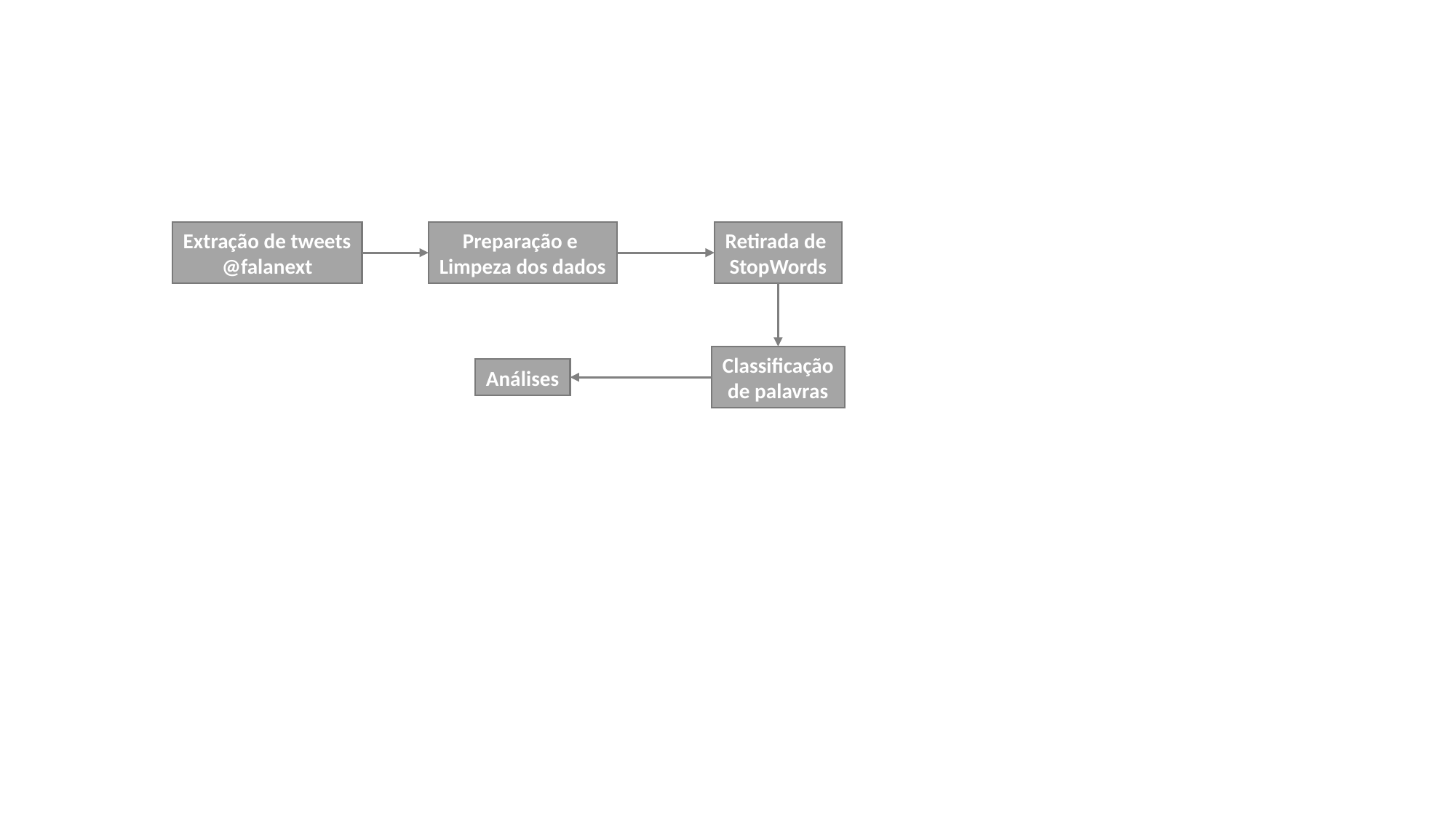

Extração de tweets
@falanext
Preparação e
Limpeza dos dados
Retirada de
StopWords
Análises
Classificação
de palavras